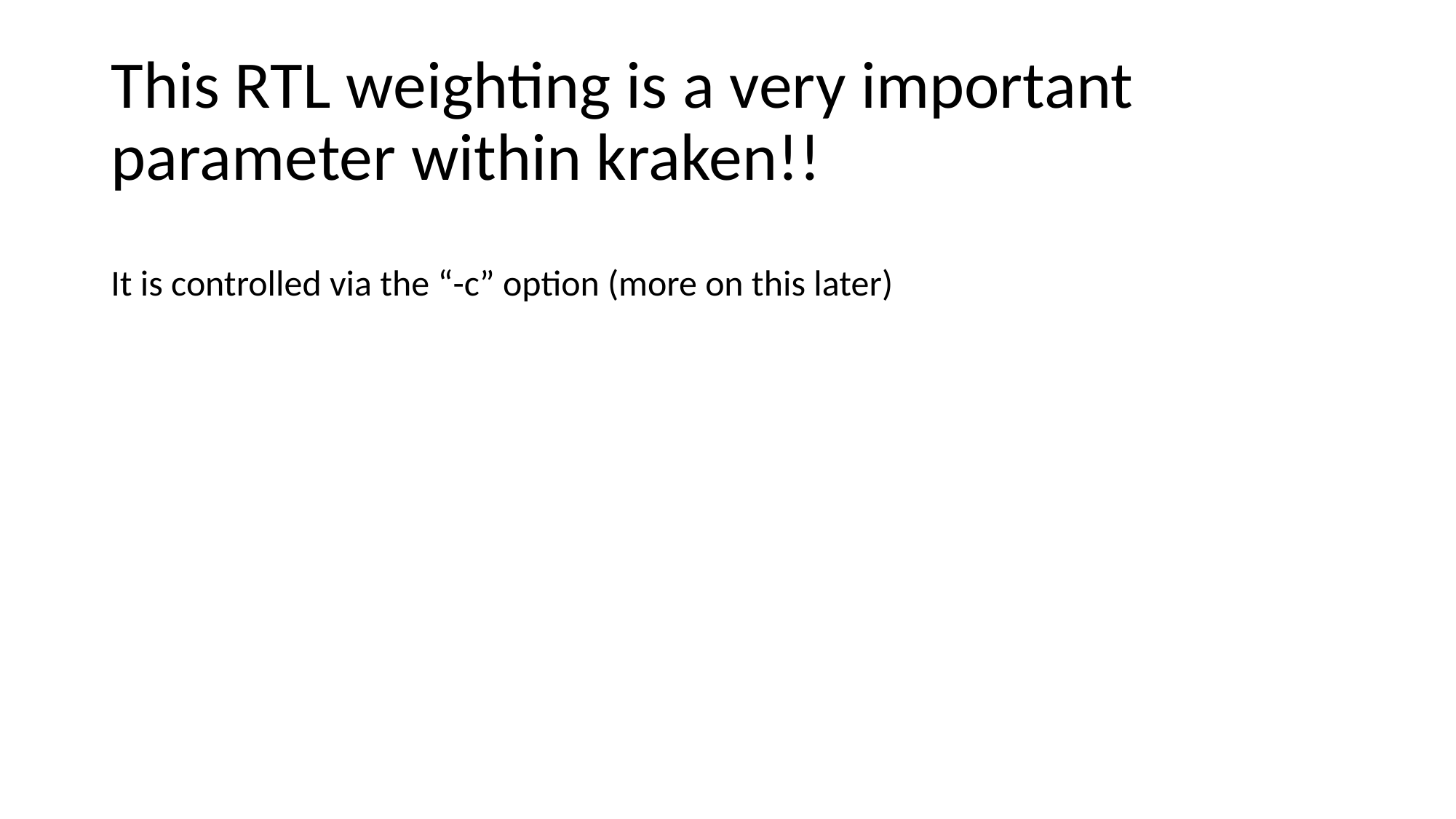

# This RTL weighting is a very important parameter within kraken!!
It is controlled via the “-c” option (more on this later)